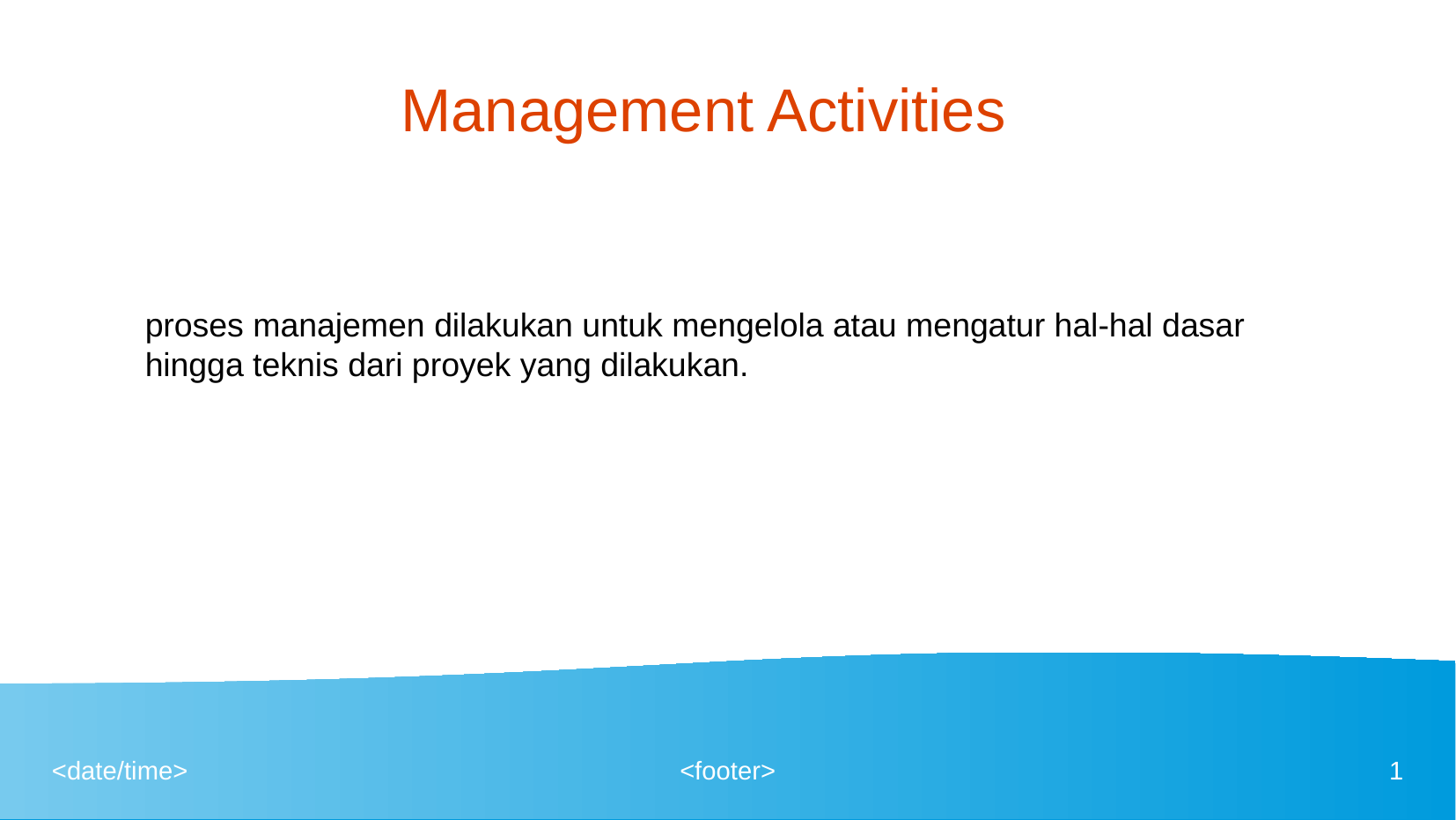

# Management Activities
proses manajemen dilakukan untuk mengelola atau mengatur hal-hal dasar hingga teknis dari proyek yang dilakukan.